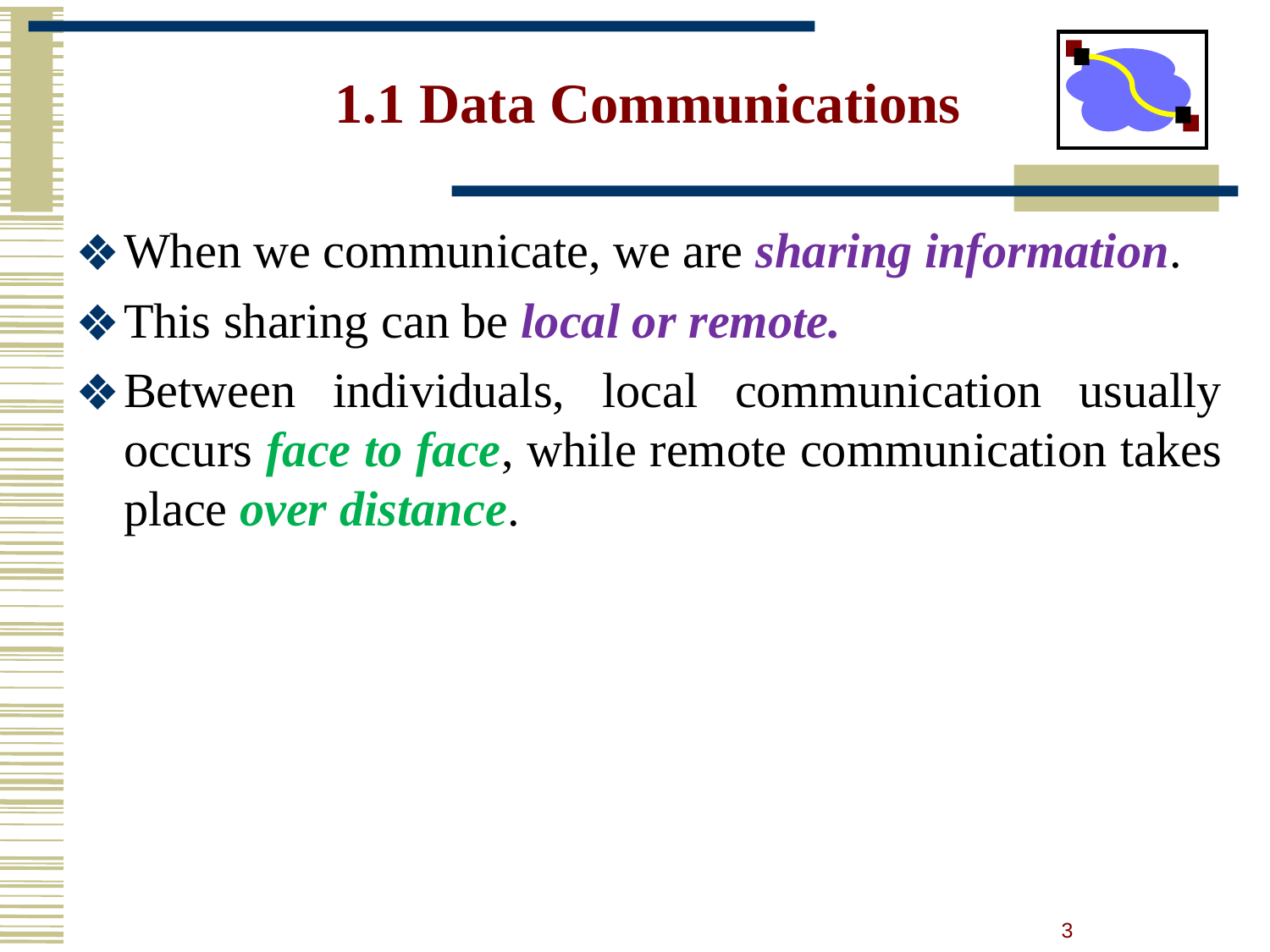

# 1.1 Data Communications

When we communicate, we are sharing information.
This sharing can be local or remote.
Between individuals, local communication usually occurs face to face, while remote communication takes place over distance.
3